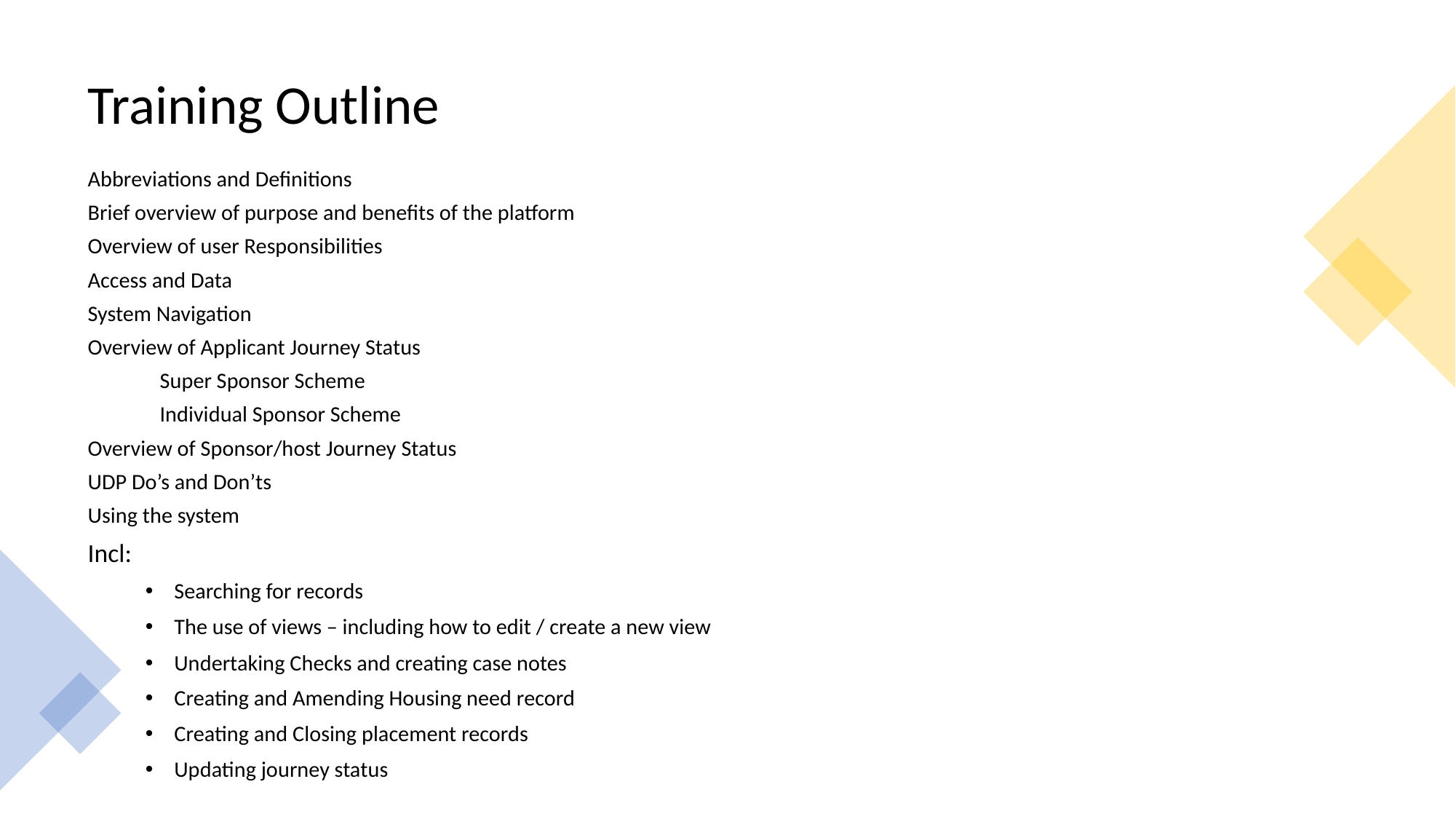

# Training Outline

Abbreviations and Definitions
Brief overview of purpose and benefits of the platform
Overview of user Responsibilities
Access and Data
System Navigation
Overview of Applicant Journey Status
	Super Sponsor Scheme
	Individual Sponsor Scheme
Overview of Sponsor/host Journey Status
UDP Do’s and Don’ts
Using the system
Incl:
Searching for records
The use of views – including how to edit / create a new view
Undertaking Checks and creating case notes
Creating and Amending Housing need record
Creating and Closing placement records
Updating journey status